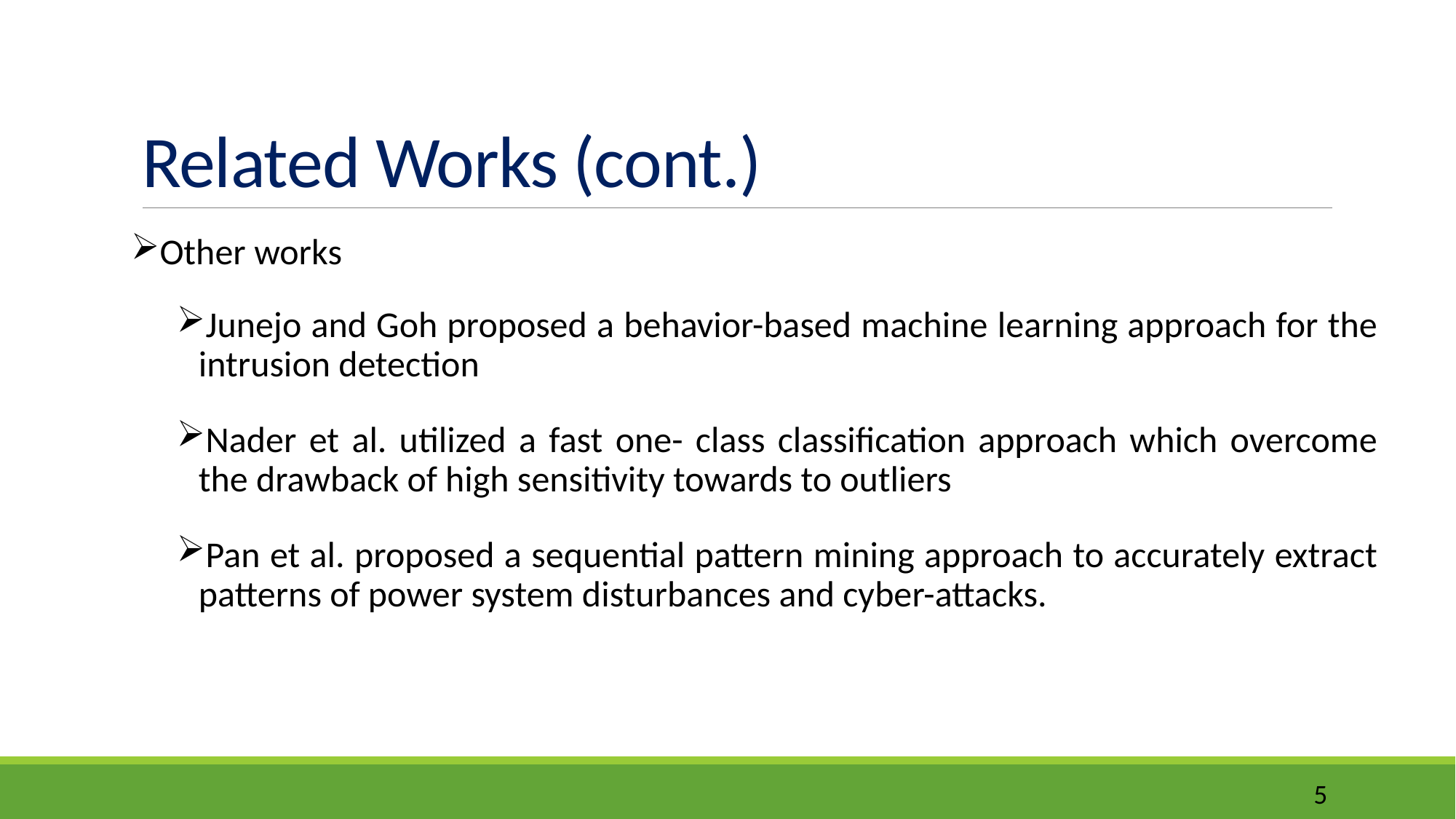

# Related Works (cont.)
Other works
Junejo and Goh proposed a behavior-based machine learning approach for the intrusion detection
Nader et al. utilized a fast one- class classification approach which overcome the drawback of high sensitivity towards to outliers
Pan et al. proposed a sequential pattern mining approach to accurately extract patterns of power system disturbances and cyber-attacks.

5